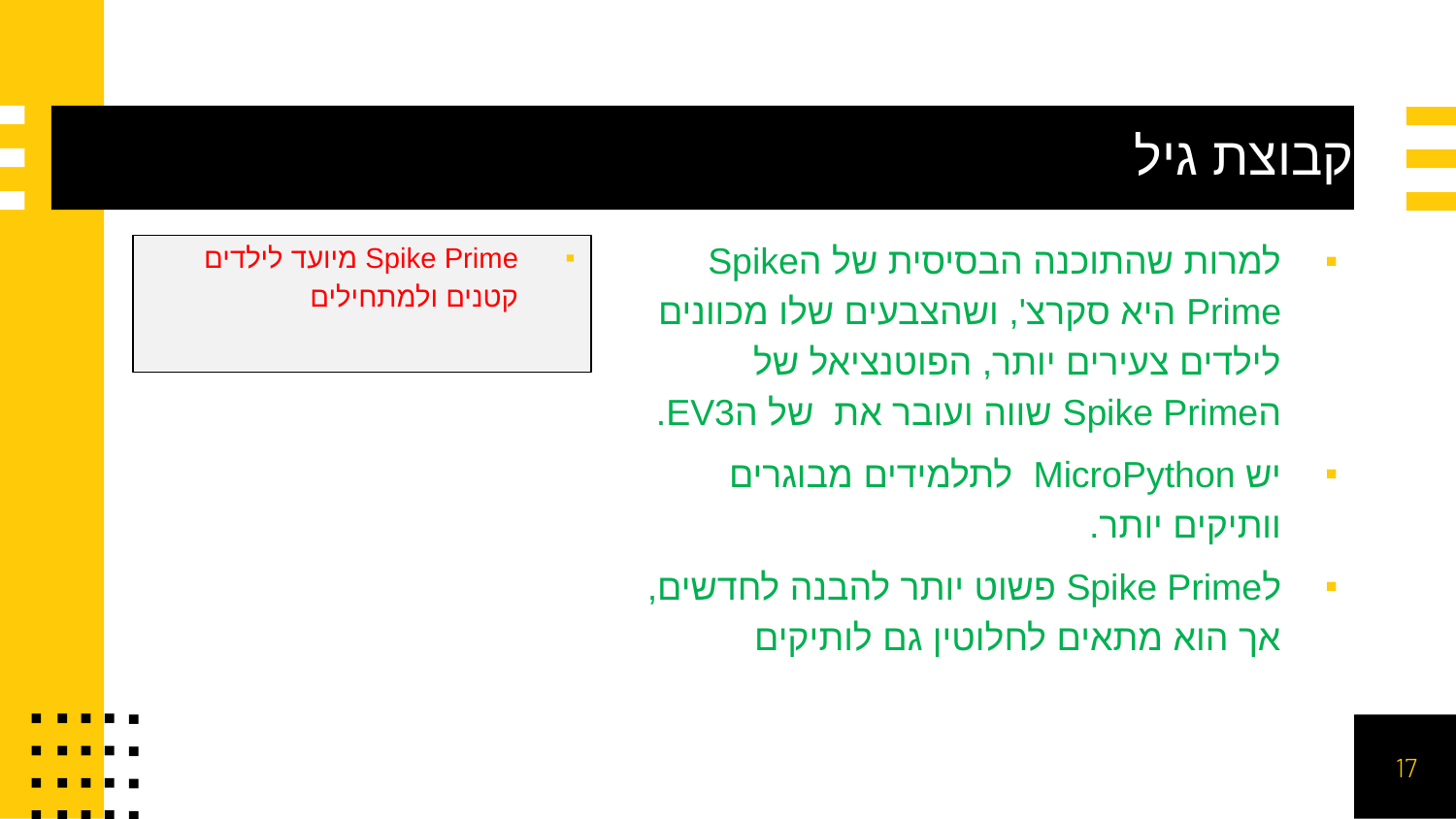

# קבוצת גיל
למרות שהתוכנה הבסיסית של הSpike Prime היא סקרצ', ושהצבעים שלו מכוונים לילדים צעירים יותר, הפוטנציאל של הSpike Prime שווה ועובר את  של הEV3.
יש MicroPython  לתלמידים מבוגרים וותיקים יותר.
לSpike Prime פשוט יותר להבנה לחדשים, אך הוא מתאים לחלוטין גם לותיקים
Spike Prime מיועד לילדים קטנים ולמתחילים
17